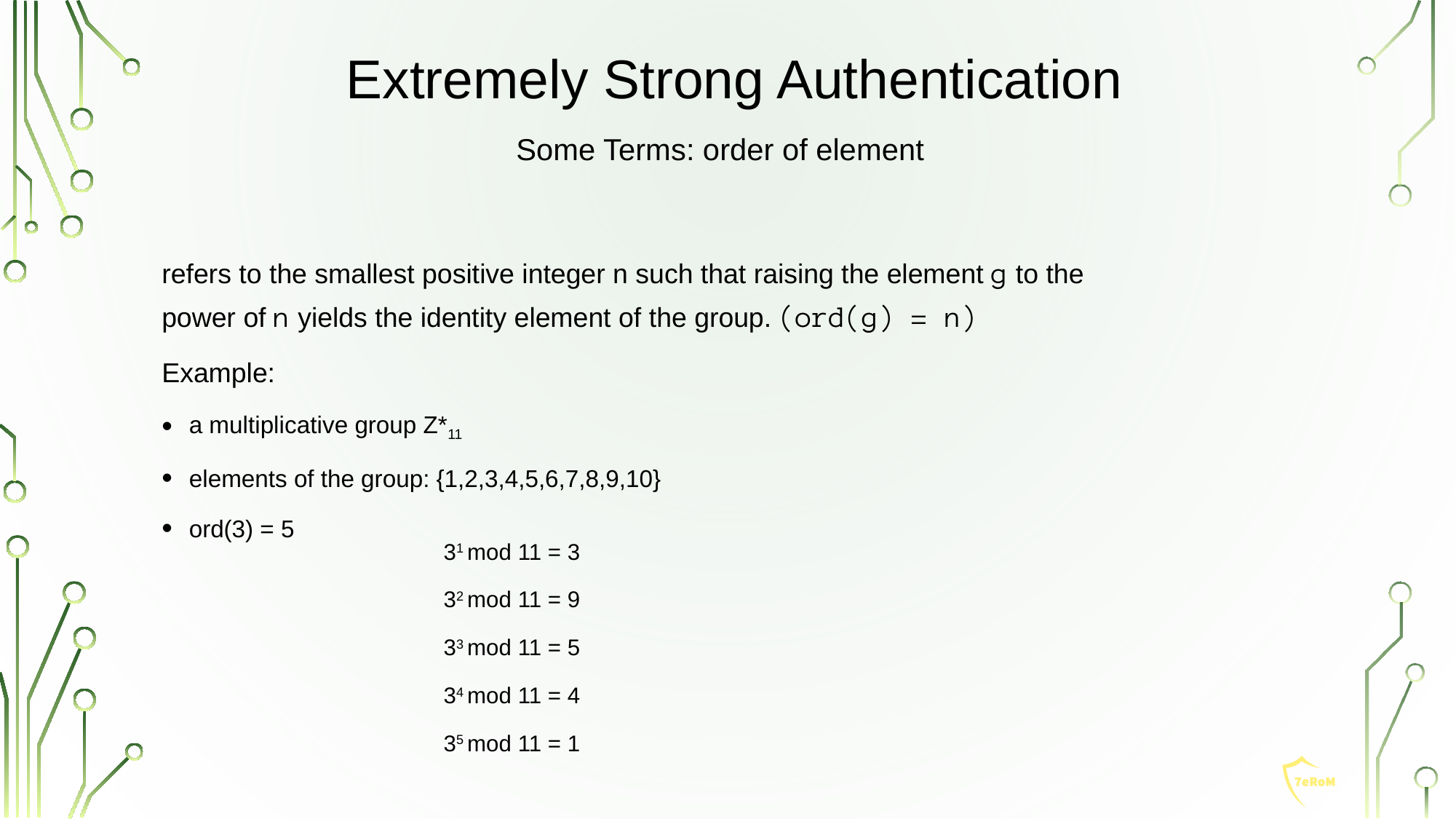

# Extremely Strong Authentication
Some Terms: order of element
refers to the smallest positive integer n such that raising the element g to the power of n yields the identity element of the group. (ord(g) = n)
Example:
a multiplicative group Z*11
elements of the group: {1,2,3,4,5,6,7,8,9,10}
ord(3) = 5

31 mod 11 = 3
32 mod 11 = 9
33 mod 11 = 5
34 mod 11 = 4
35 mod 11 = 1